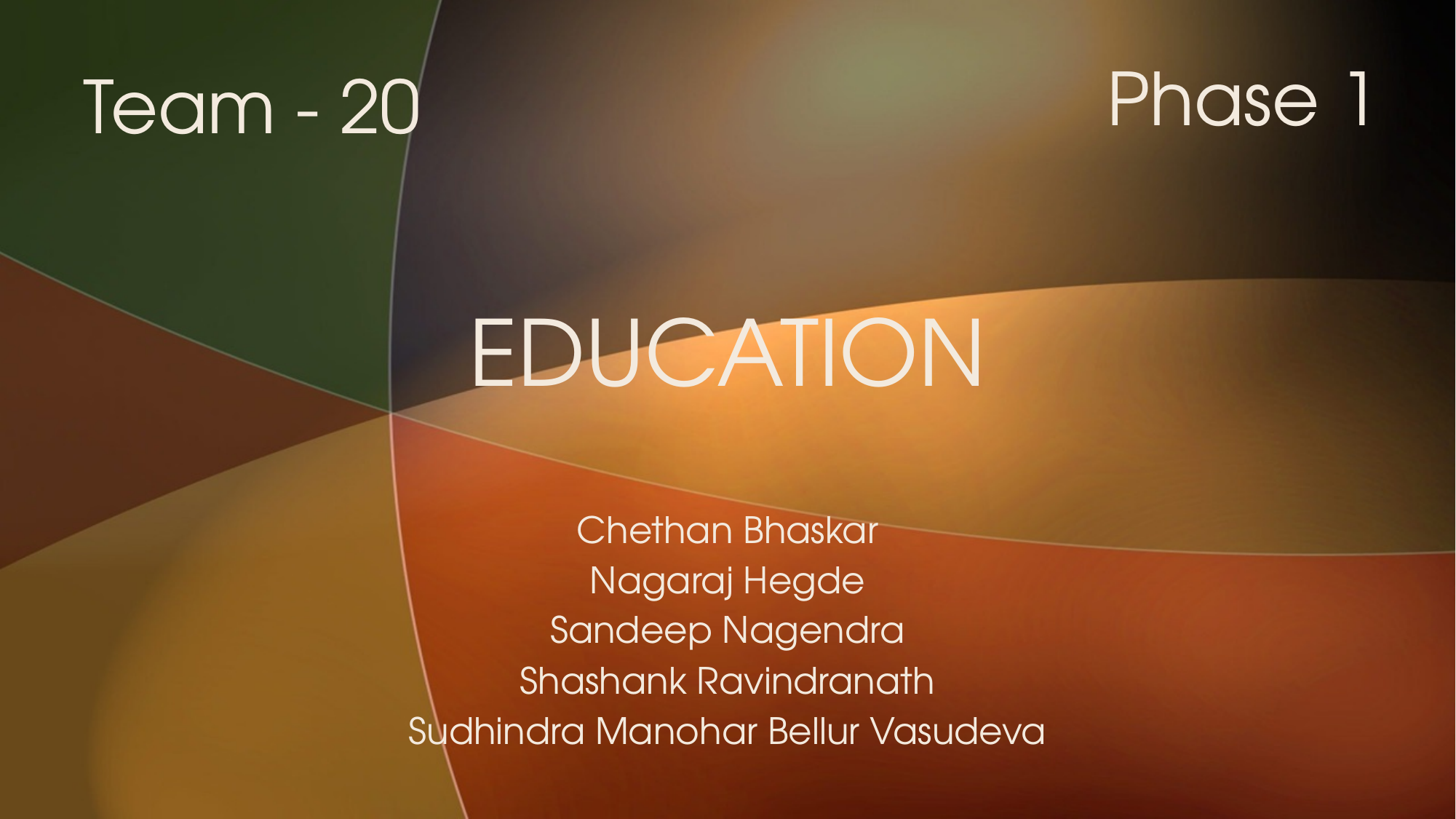

Phase 1
Team - 20
# EDUCATION
Chethan Bhaskar
Nagaraj Hegde
Sandeep Nagendra
Shashank Ravindranath
Sudhindra Manohar Bellur Vasudeva